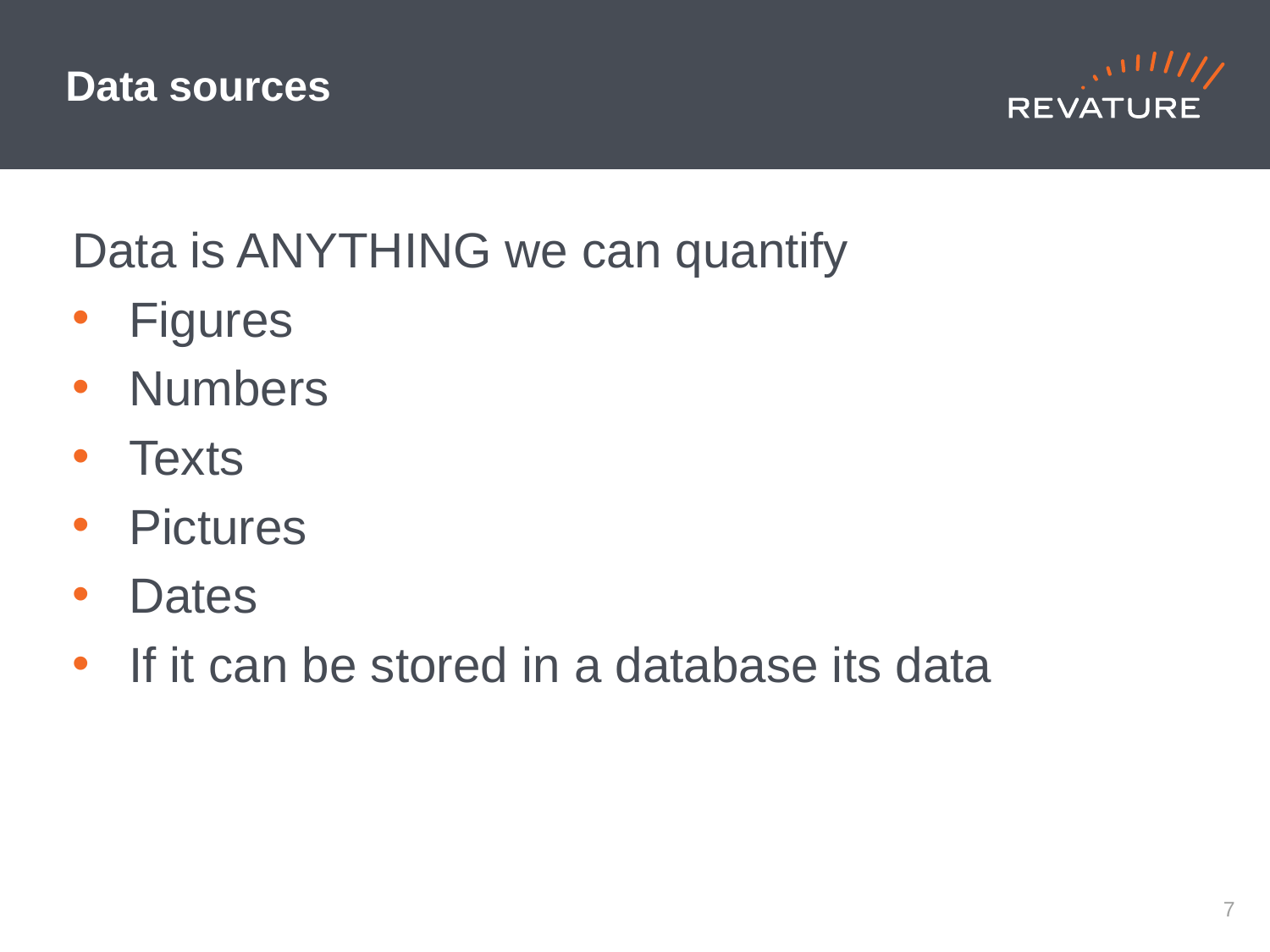

# Data sources
Data is ANYTHING we can quantify
Figures
Numbers
Texts
Pictures
Dates
If it can be stored in a database its data
7